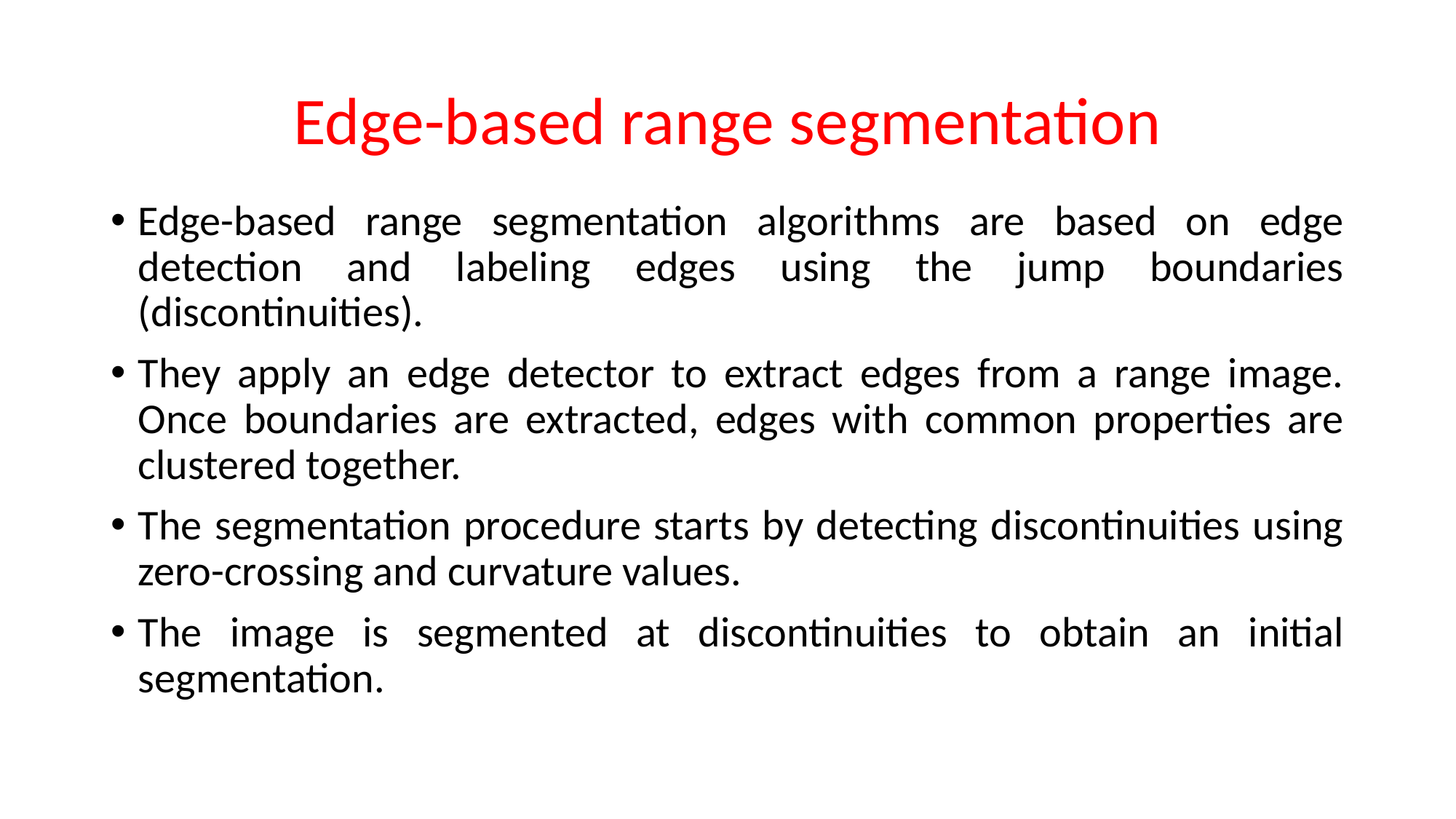

# Edge-based range segmentation
Edge-based range segmentation algorithms are based on edge detection and labeling edges using the jump boundaries (discontinuities).
They apply an edge detector to extract edges from a range image. Once boundaries are extracted, edges with common properties are clustered together.
The segmentation procedure starts by detecting discontinuities using zero-crossing and curvature values.
The image is segmented at discontinuities to obtain an initial segmentation.